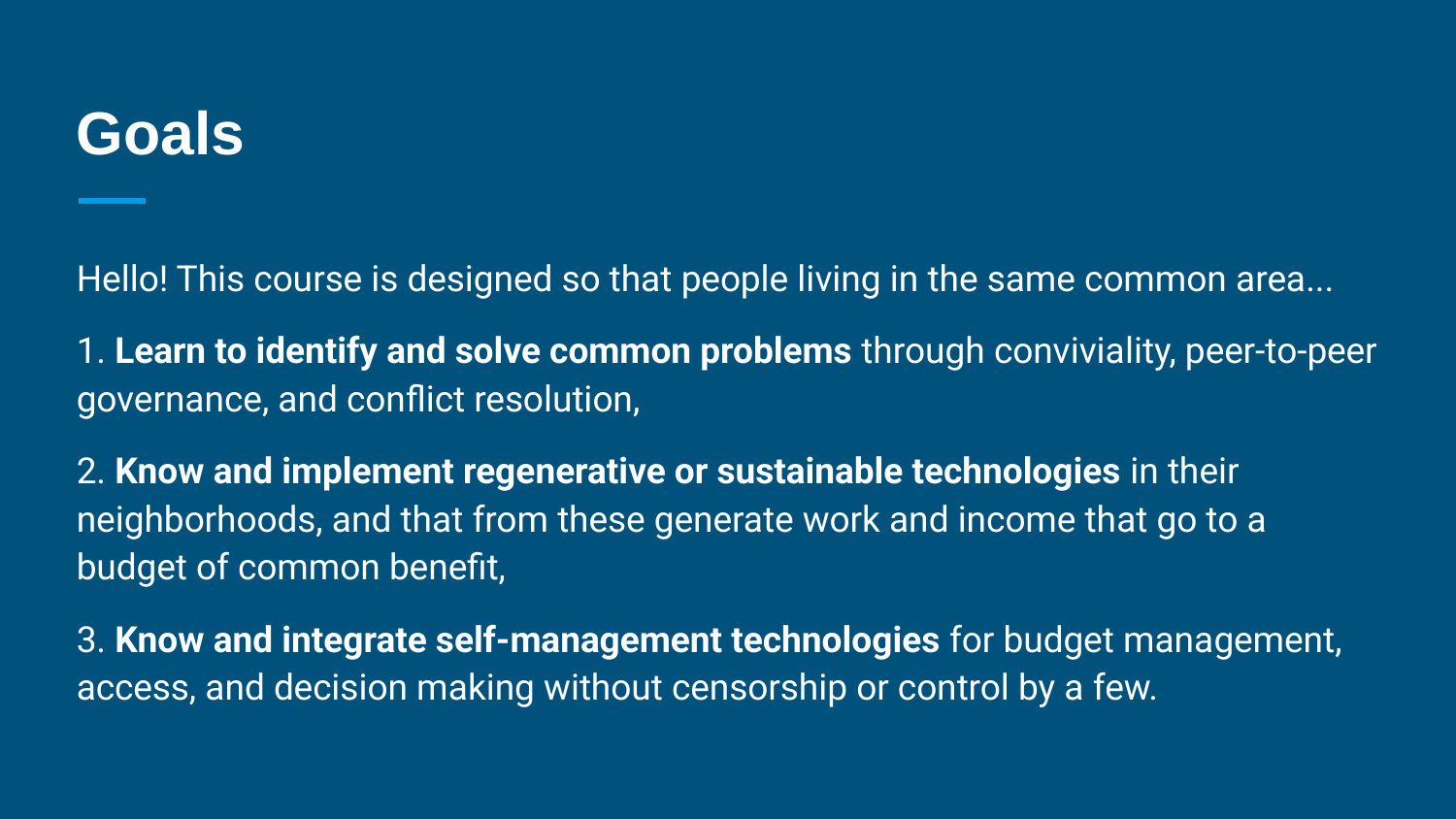

# Goals
Hello! This course is designed so that people living in the same common area...
1. Learn to identify and solve common problems through conviviality, peer-to-peer governance, and conflict resolution,
2. Know and implement regenerative or sustainable technologies in their neighborhoods, and that from these generate work and income that go to a budget of common benefit,
3. Know and integrate self-management technologies for budget management, access, and decision making without censorship or control by a few.